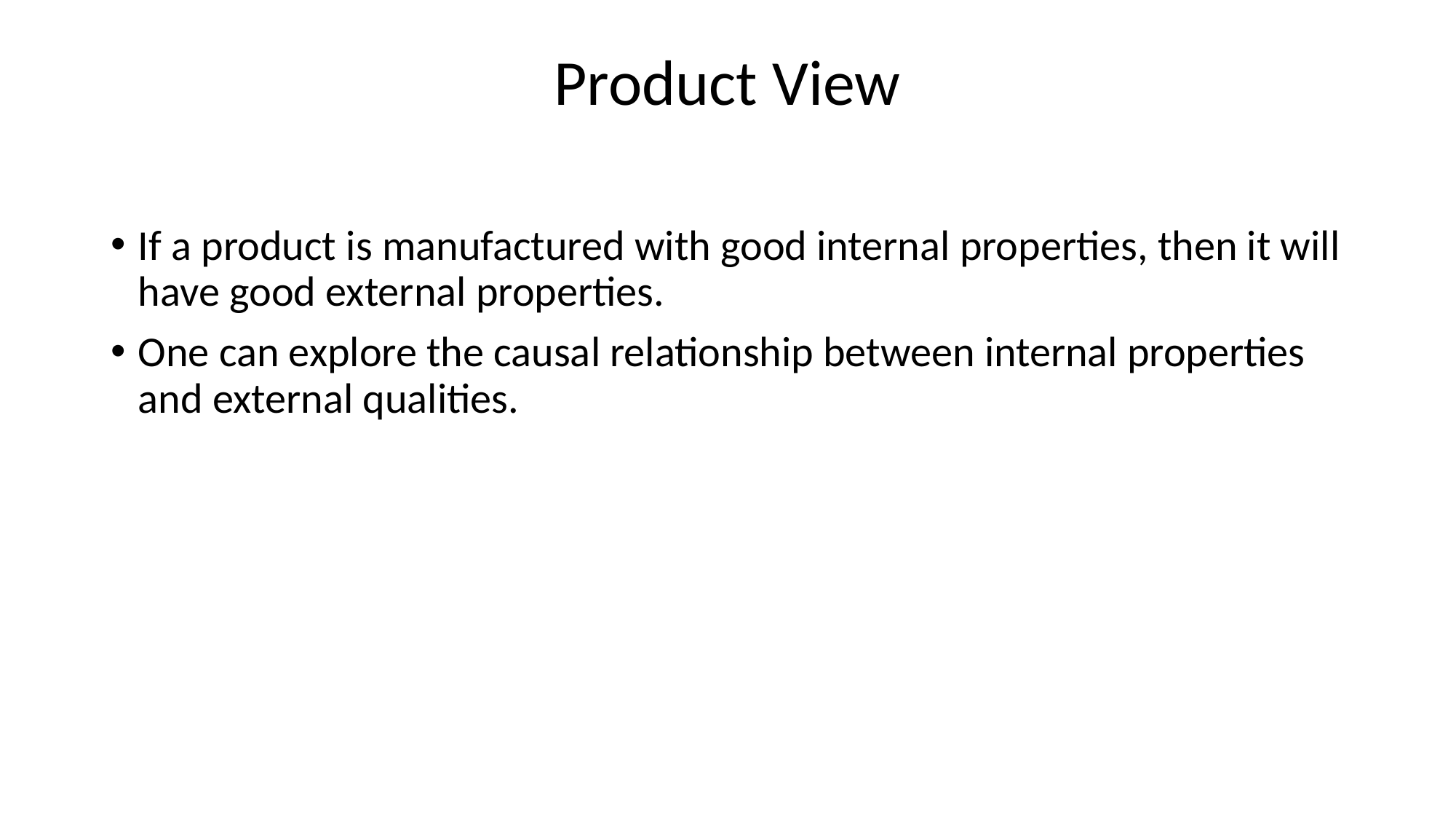

# Product View
If a product is manufactured with good internal properties, then it will have good external properties.
One can explore the causal relationship between internal properties and external qualities.